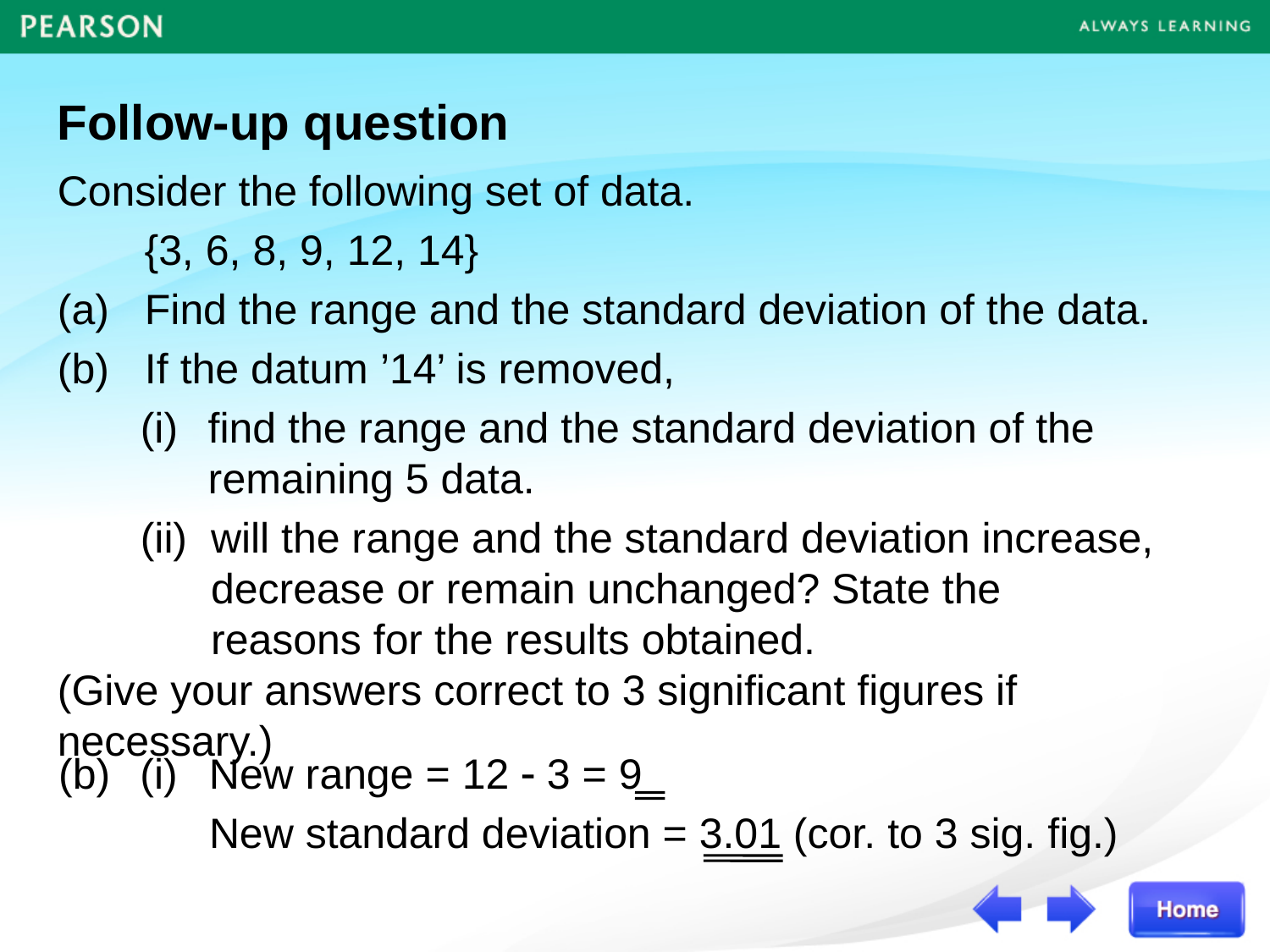

Follow-up question
Consider the following set of data.
        {3, 6, 8, 9, 12, 14}
(a)   Find the range and the standard deviation of the data.
(b)   If the datum ’14’ is removed,
       (i)	  find the range and the standard deviation of the
	  remaining 5 data.
       (ii)  will the range and the standard deviation increase,
             decrease or remain unchanged? State the
             reasons for the results obtained.
(Give your answers correct to 3 significant figures if necessary.)
(b)   (i)	  New range = 12 − 3 = 9
        	  New standard deviation = 3.01 (cor. to 3 sig. fig.)